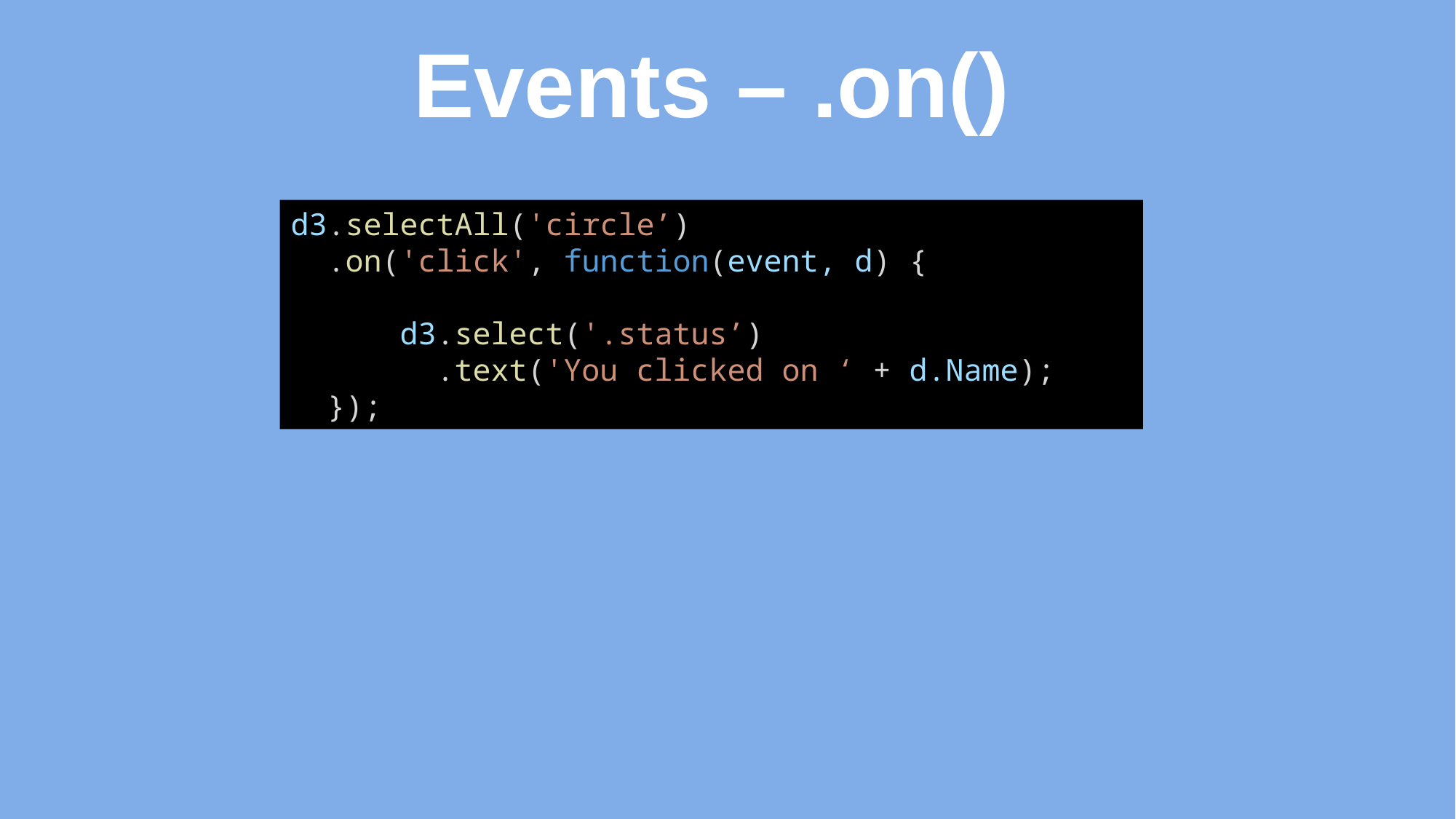

Events – .on()
d3.selectAll('circle’)
  .on('click', function(event, d) {

      d3.select('.status’)
        .text('You clicked on ‘ + d.Name);
  });